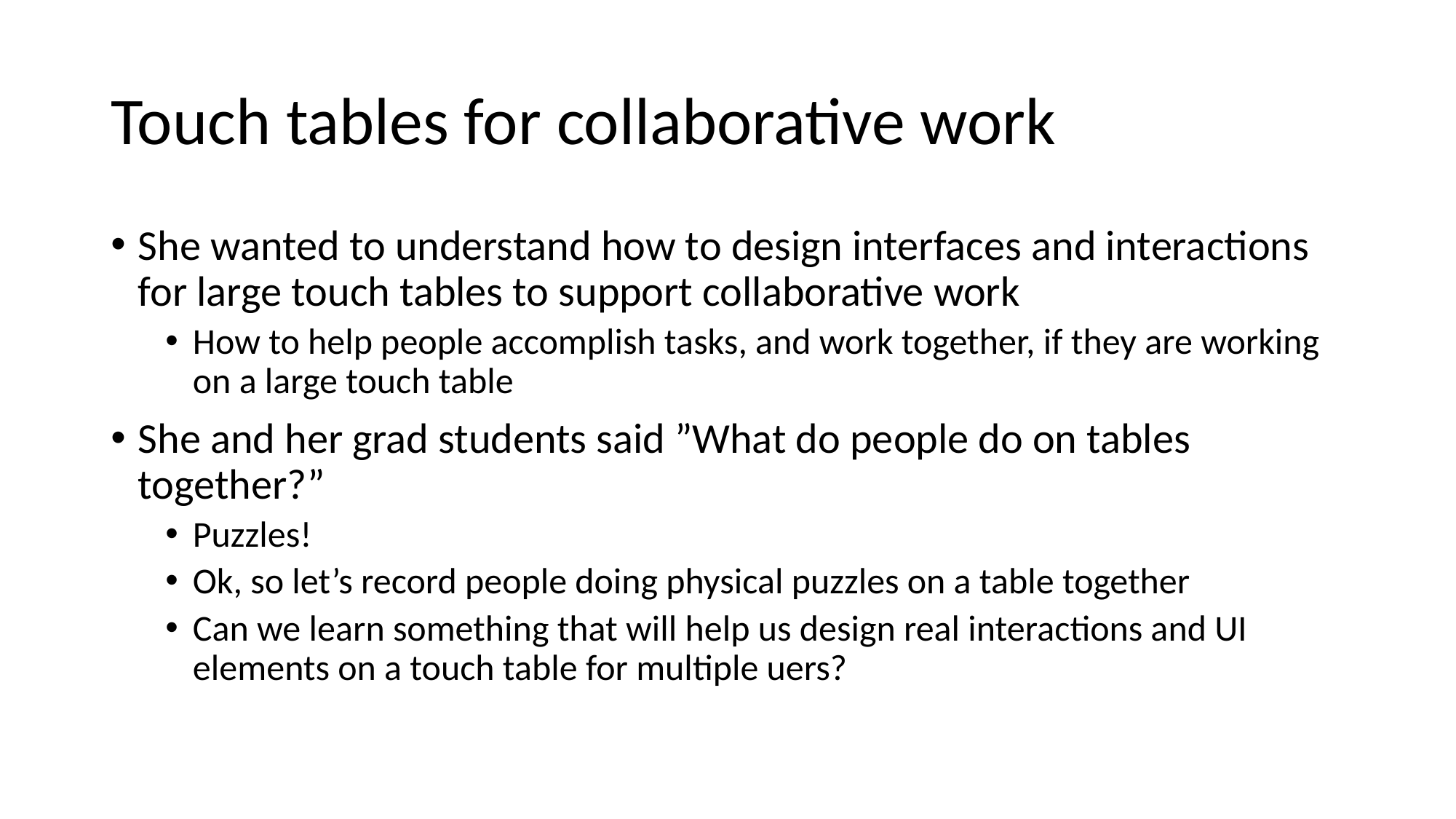

# Touch tables for collaborative work
She wanted to understand how to design interfaces and interactions for large touch tables to support collaborative work
How to help people accomplish tasks, and work together, if they are working on a large touch table
She and her grad students said ”What do people do on tables together?”
Puzzles!
Ok, so let’s record people doing physical puzzles on a table together
Can we learn something that will help us design real interactions and UI elements on a touch table for multiple uers?